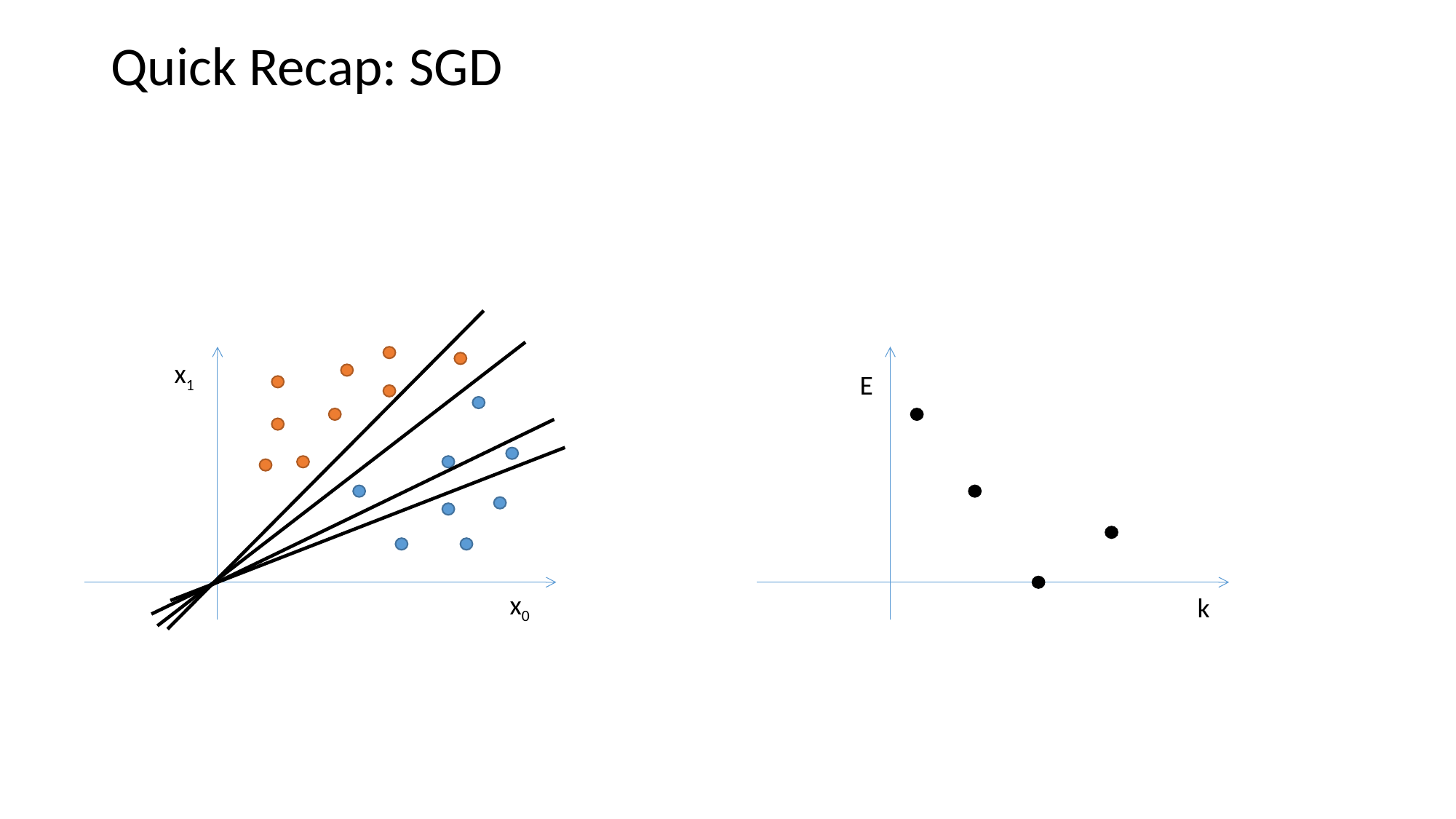

# Quick Recap: SGD

x1

E

x0
k